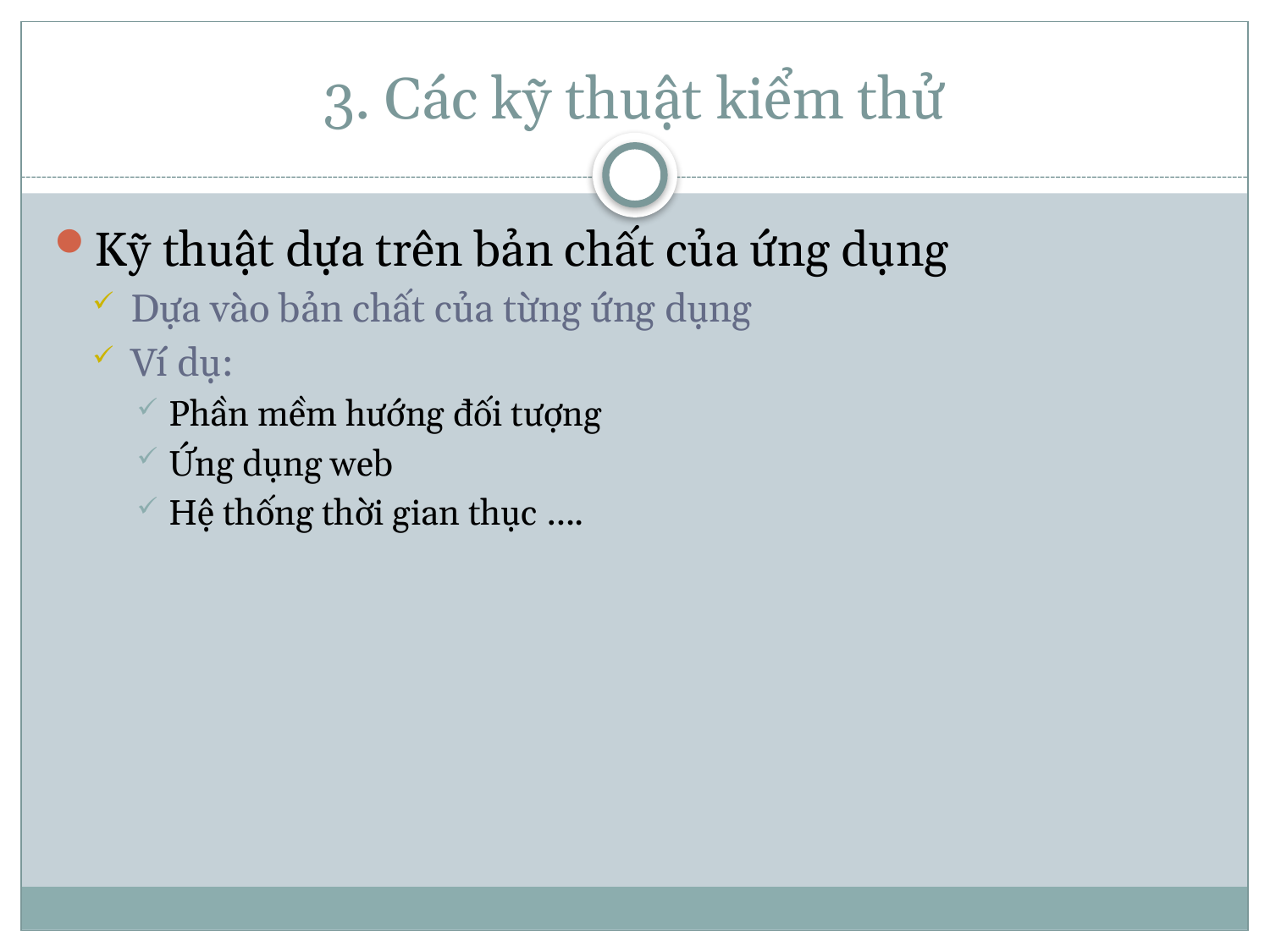

# 3. Các kỹ thuật kiểm thử
Kỹ thuật dựa trên bản chất của ứng dụng
Dựa vào bản chất của từng ứng dụng
Ví dụ:
Phần mềm hướng đối tượng
Ứng dụng web
Hệ thống thời gian thục ….